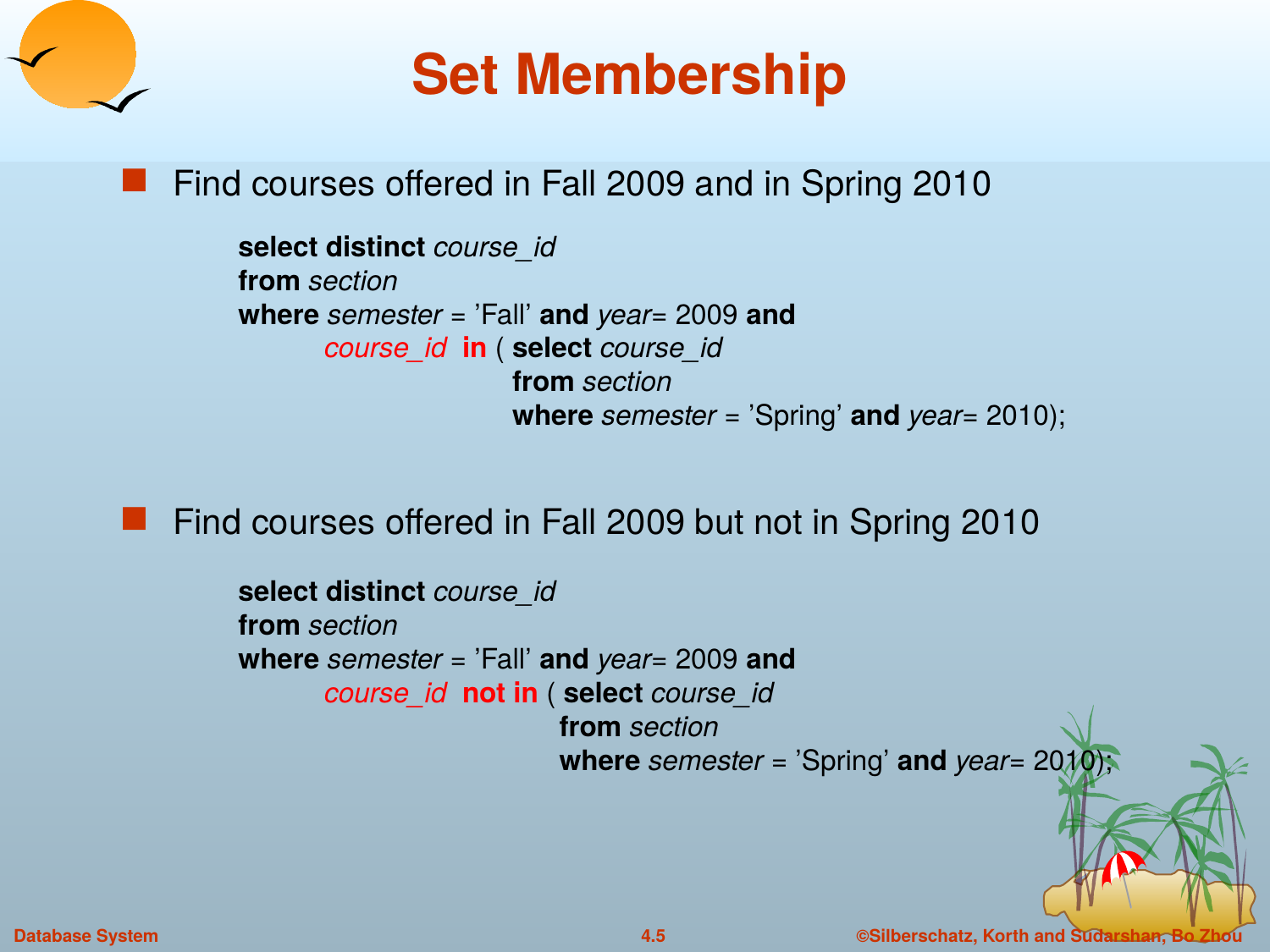

# Set Membership
Find courses offered in Fall 2009 and in Spring 2010

Find courses offered in Fall 2009 but not in Spring 2010

select distinct course_id
from section
where semester = ’Fall’ and year= 2009 and
           course_id  in ( select course_id
                                   from section
                                   where semester = ’Spring’ and year= 2010);
select distinct course_id
from section
where semester = ’Fall’ and year= 2009 and
           course_id  not in ( select course_id
                                         from section
                                         where semester = ’Spring’ and year= 2010);